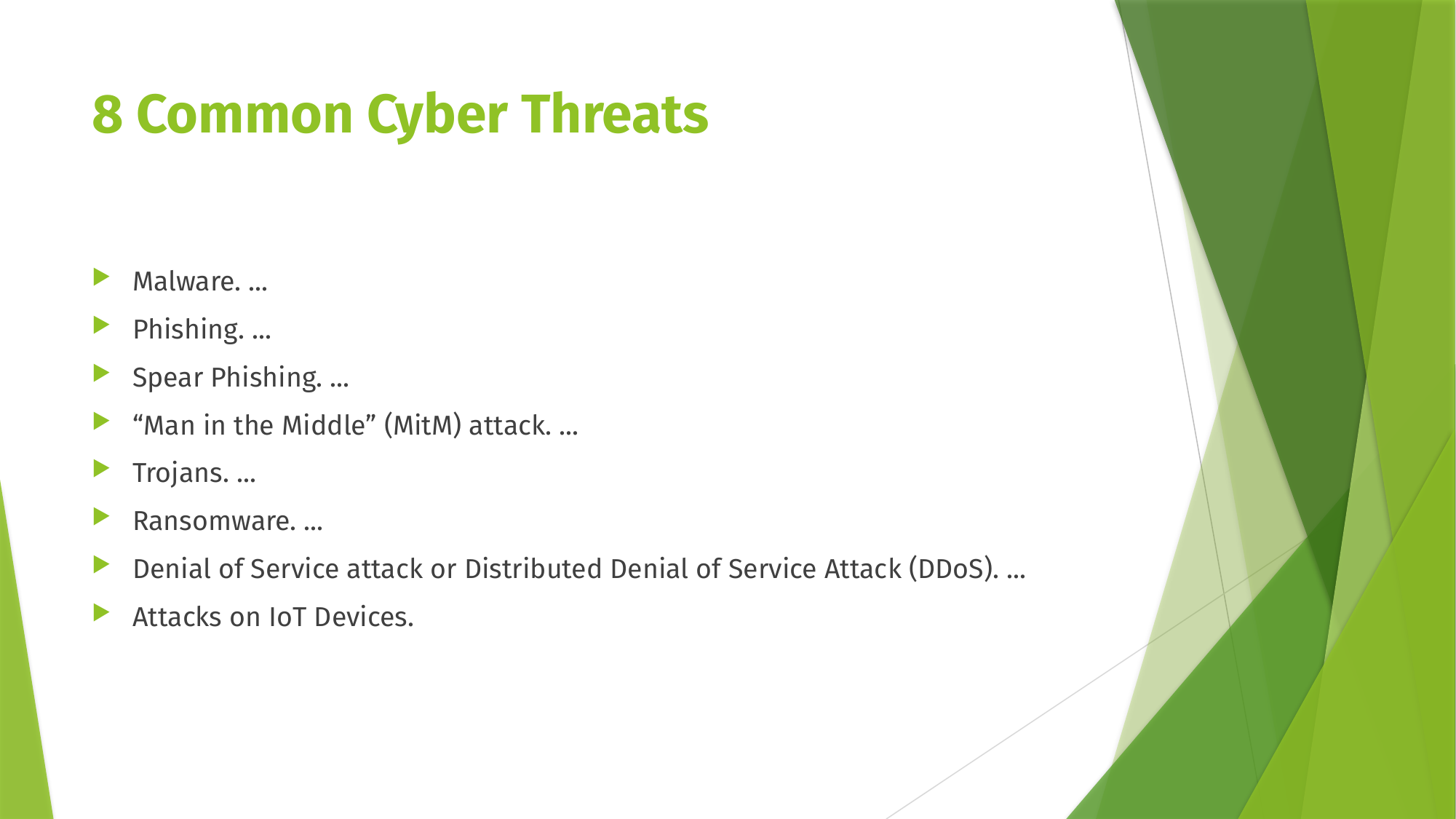

# 8 Common Cyber Threats
Malware. ...
Phishing. ...
Spear Phishing. ...
“Man in the Middle” (MitM) attack. ...
Trojans. ...
Ransomware. ...
Denial of Service attack or Distributed Denial of Service Attack (DDoS). ...
Attacks on IoT Devices.